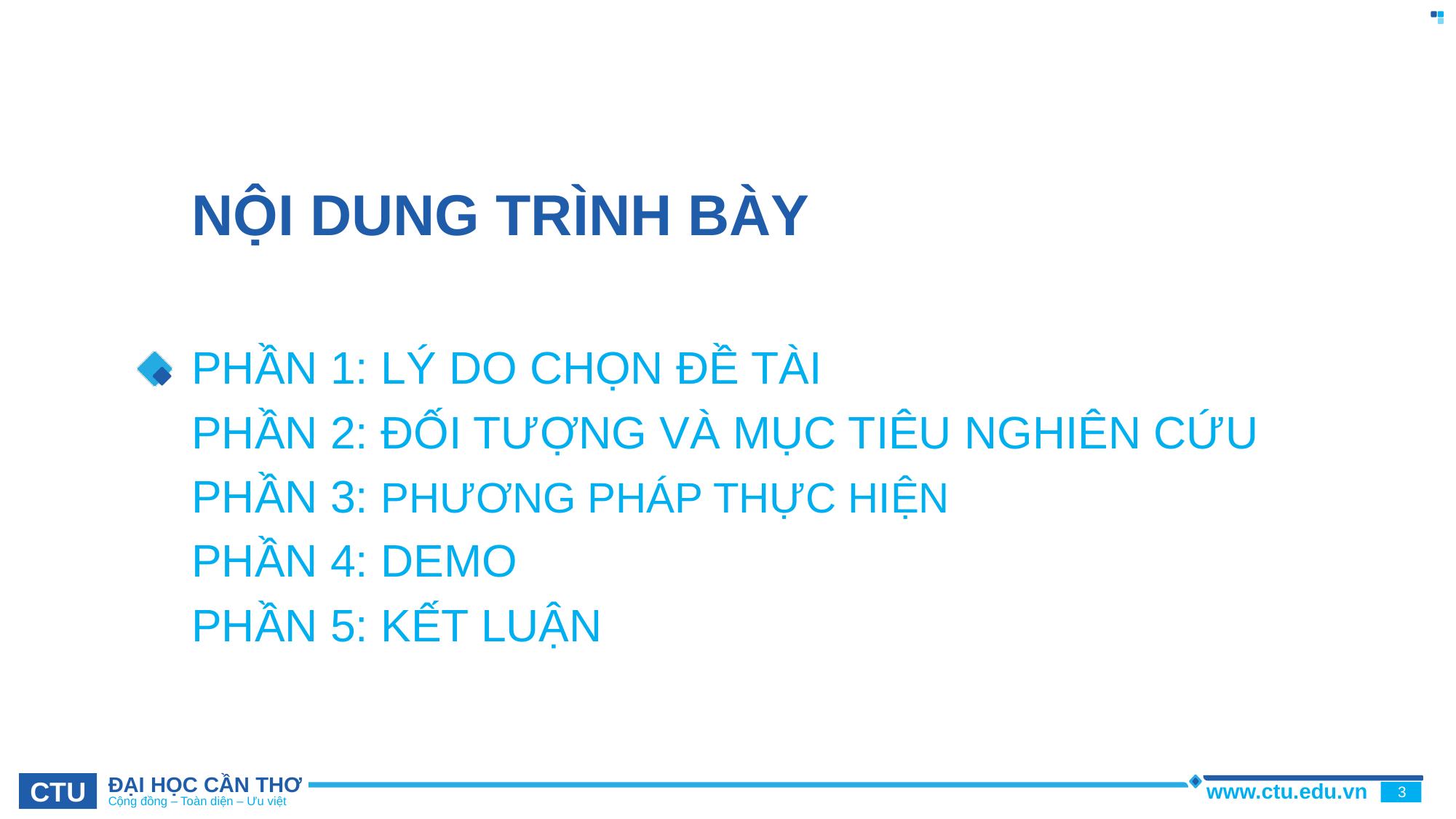

# NỘI DUNG TRÌNH BÀY
PHẦN 1: LÝ DO CHỌN ĐỀ TÀI
PHẦN 2: ĐỐI TƯỢNG VÀ MỤC TIÊU NGHIÊN CỨU
PHẦN 3: PHƯƠNG PHÁP THỰC HIỆN
PHẦN 4: DEMO
PHẦN 5: KẾT LUẬN